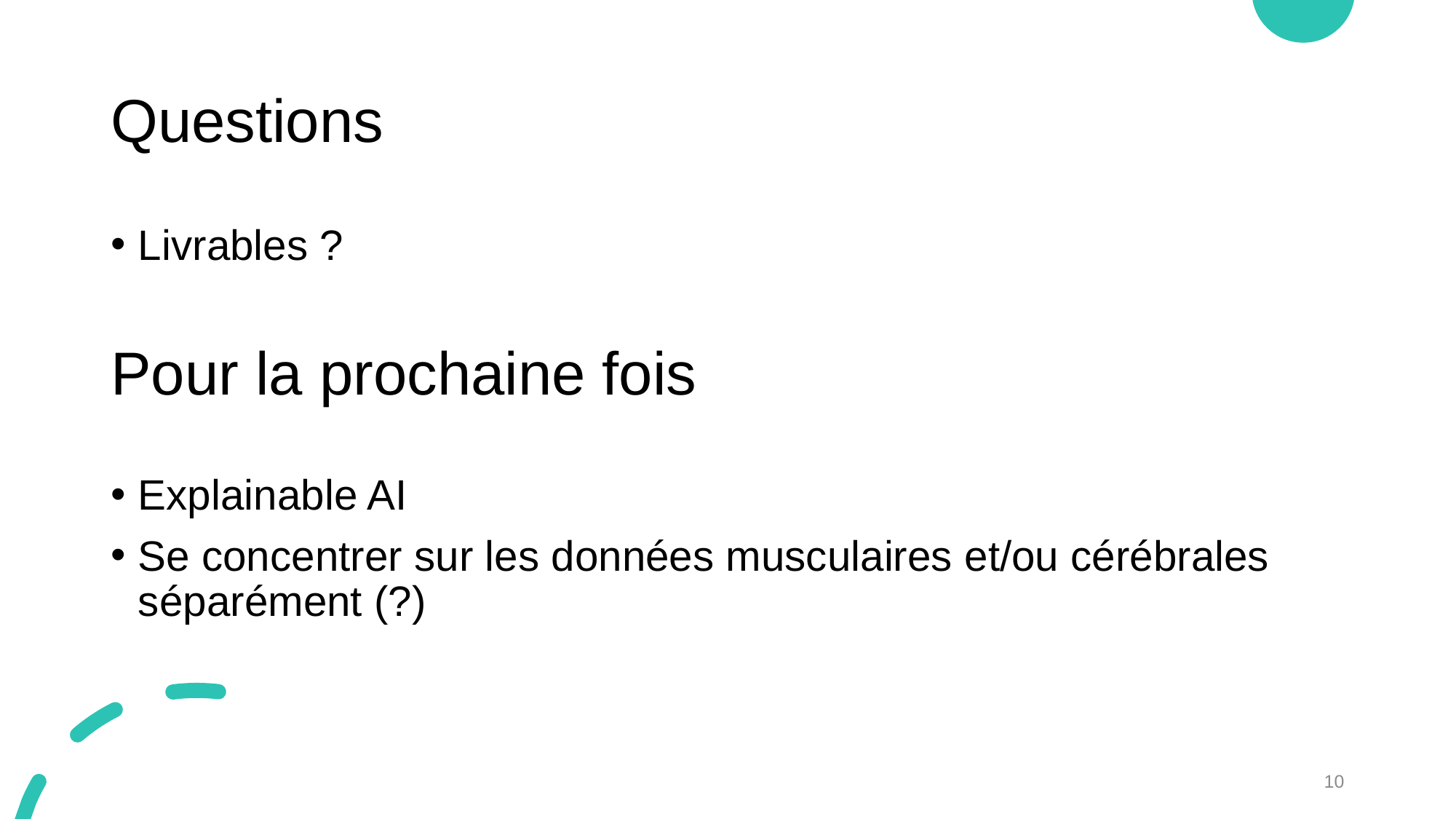

# Questions
Livrables ?

Pour la prochaine fois
Explainable AI
Se concentrer sur les données musculaires et/ou cérébrales séparément (?)

10